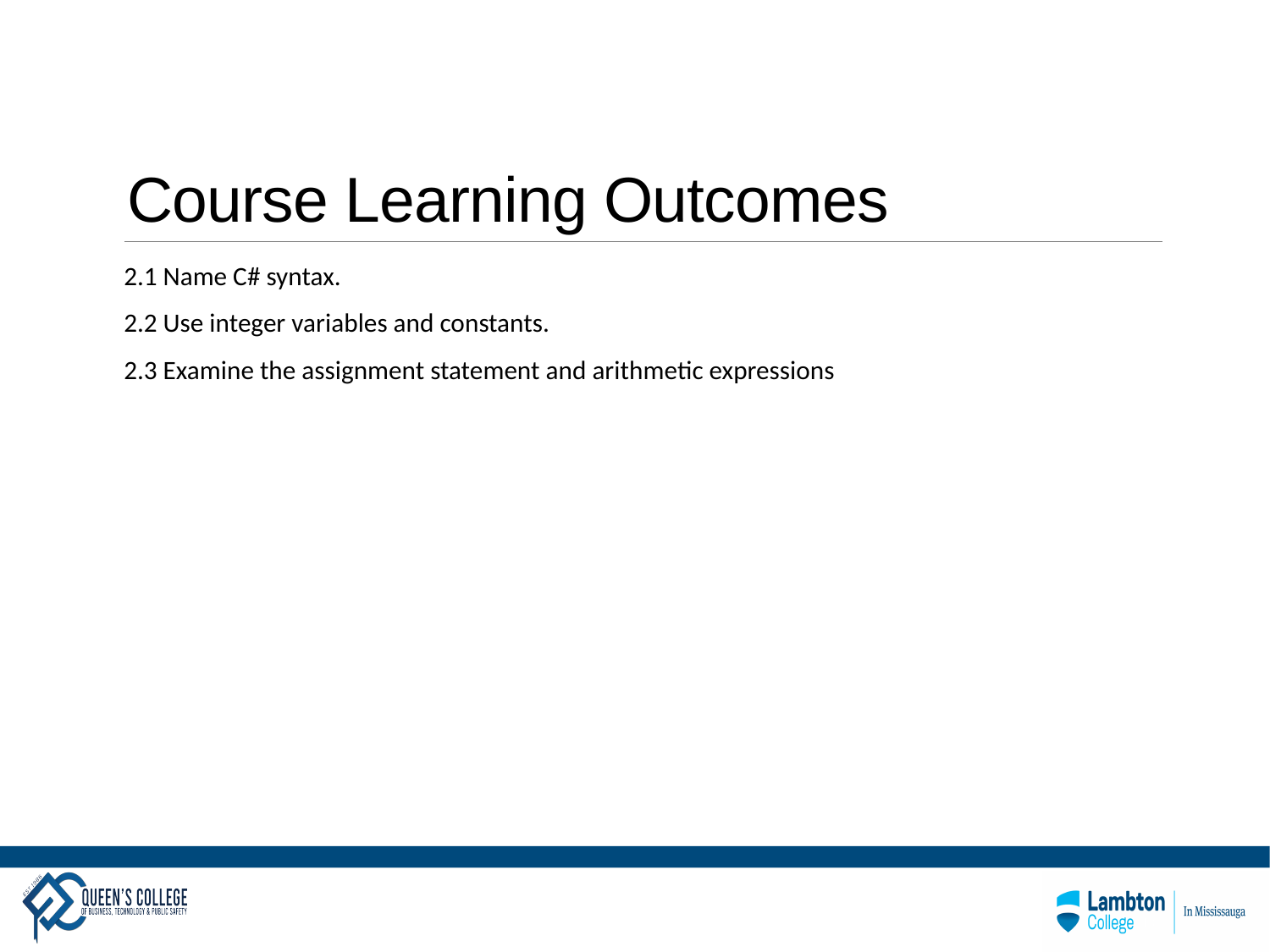

# Course Learning Outcomes
2.1 Name C# syntax.
2.2 Use integer variables and constants.
2.3 Examine the assignment statement and arithmetic expressions
43